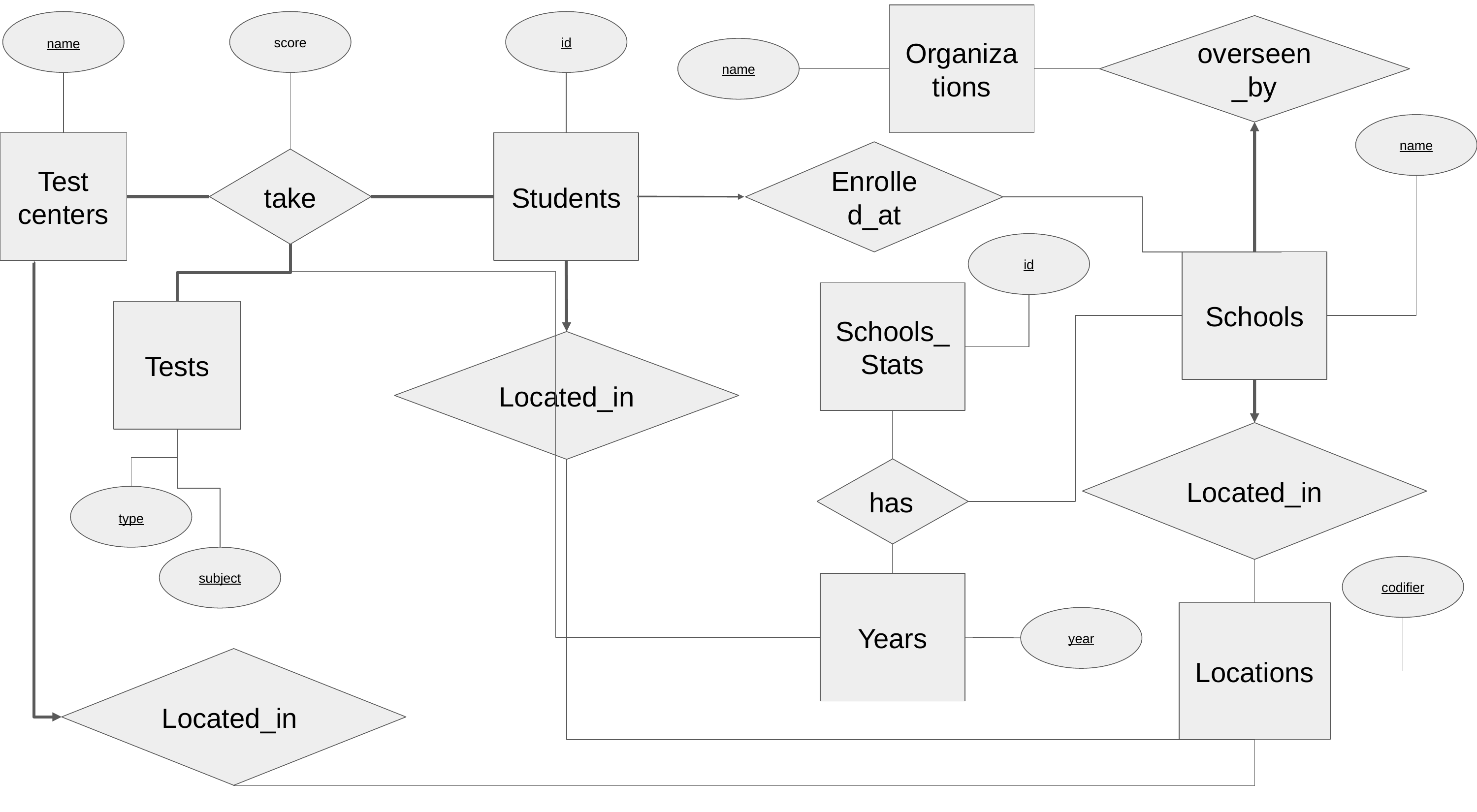

Organizations
score
id
name
overseen _by
name
name
Students
Test centers
Enrolled_at
take
id
Schools
Schools_Stats
Tests
Located_in
Located_in
has
type
subject
codifier
Years
Locations
year
Located_in